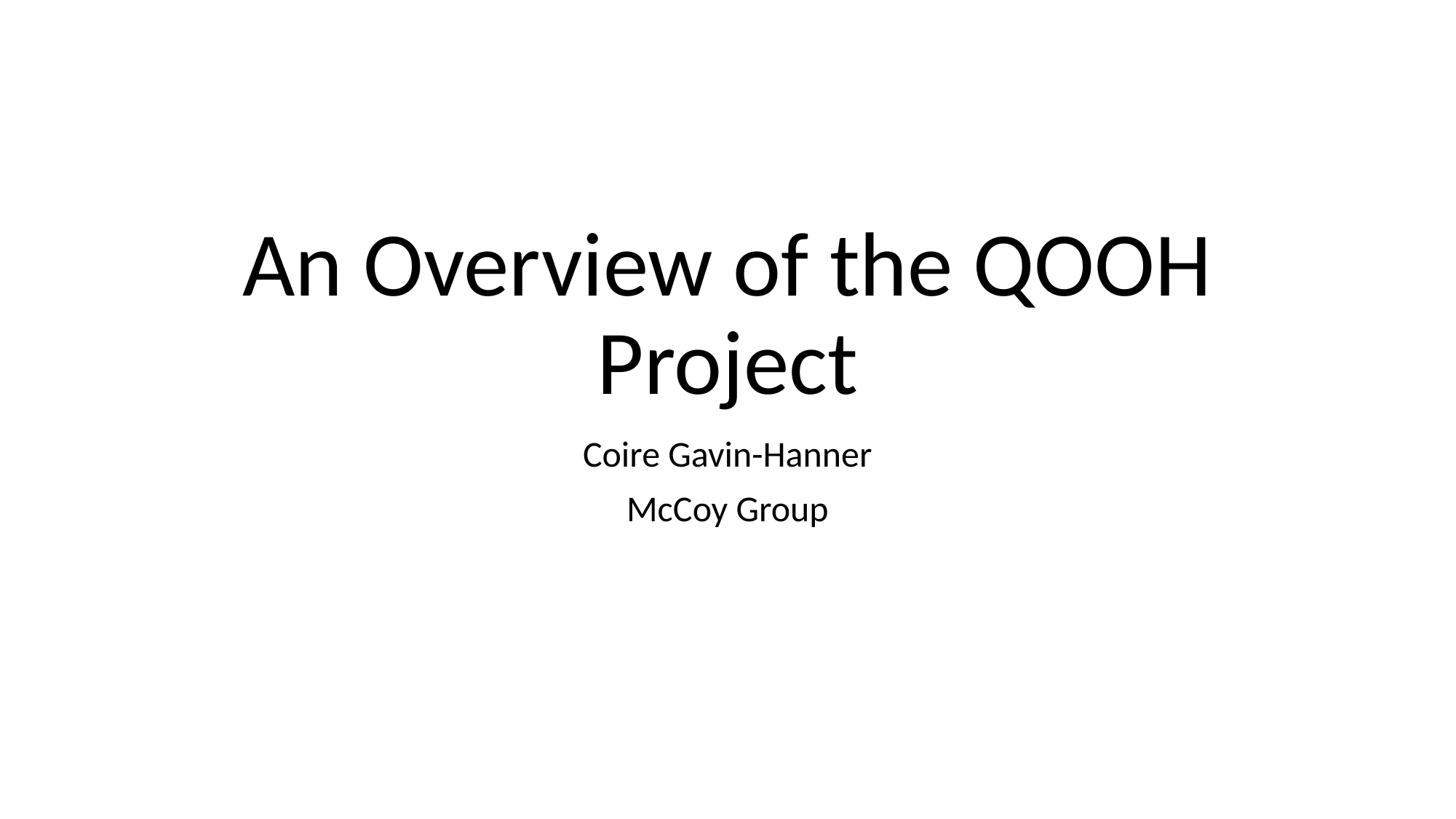

# An Overview of the QOOH Project
Coire Gavin-Hanner
McCoy Group